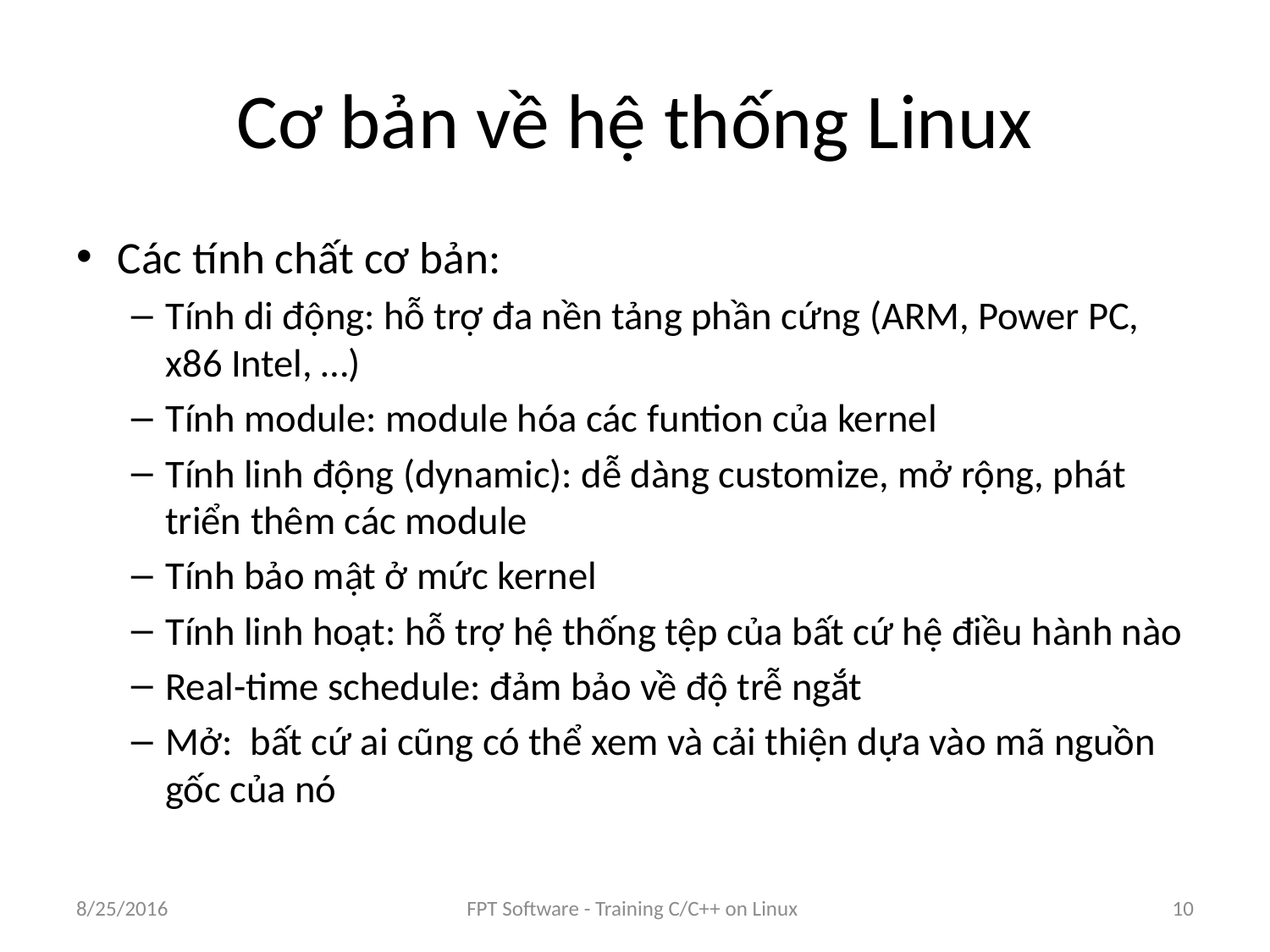

# Cơ bản về hệ thống Linux
Các tính chất cơ bản:
Tính di động: hỗ trợ đa nền tảng phần cứng (ARM, Power PC, x86 Intel, …)
Tính module: module hóa các funtion của kernel
Tính linh động (dynamic): dễ dàng customize, mở rộng, phát triển thêm các module
Tính bảo mật ở mức kernel
Tính linh hoạt: hỗ trợ hệ thống tệp của bất cứ hệ điều hành nào
Real-time schedule: đảm bảo về độ trễ ngắt
Mở:  bất cứ ai cũng có thể xem và cải thiện dựa vào mã nguồn gốc của nó
8/25/2016
FPT Software - Training C/C++ on Linux
10